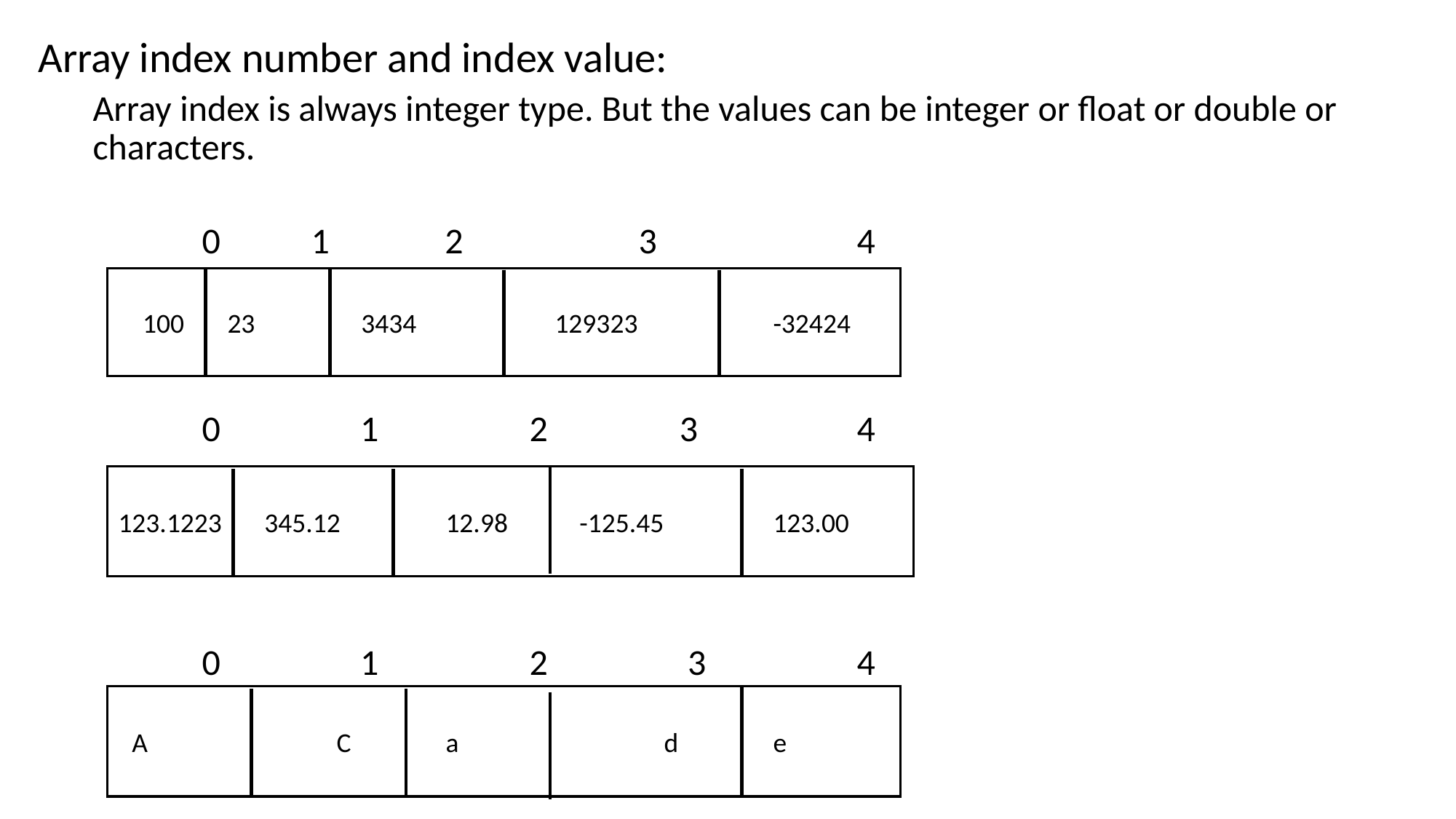

Array index number and index value:
Array index is always integer type. But the values can be integer or float or double or characters.

	0	1	   2		3		4

	0	      1		2	     3		4

	0	      1		2	      3		4
1s100	23	    3434	   	129323		-32424
123.1223	      345.12	12.98	    -125.45	123.00
1A		C	a 		d    	e